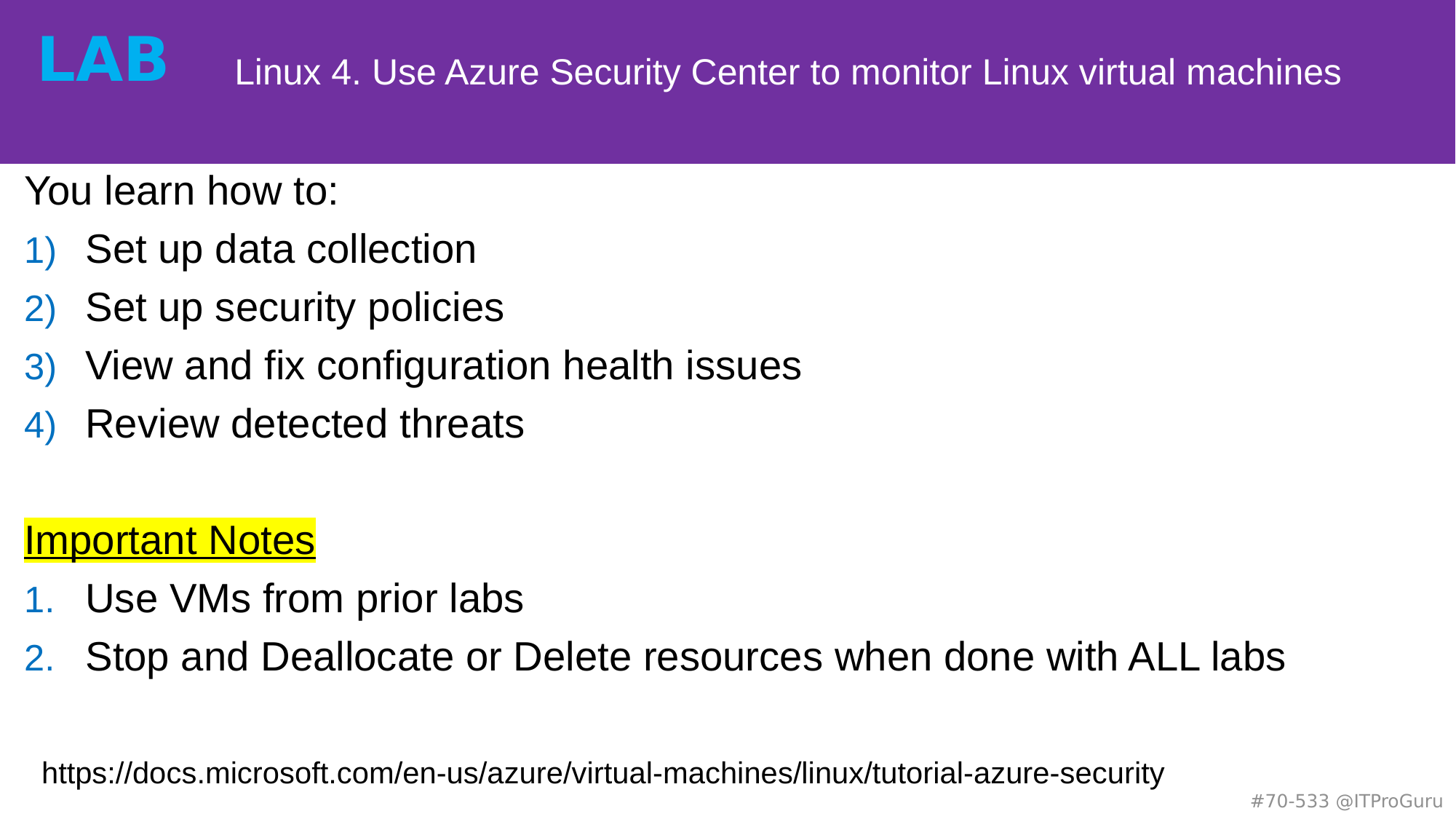

# Linux 4. Use Azure Security Center to monitor Linux virtual machines
You learn how to:
Set up data collection
Set up security policies
View and fix configuration health issues
Review detected threats

Important Notes
Use VMs from prior labs
Stop and Deallocate or Delete resources when done with ALL labs

https://docs.microsoft.com/en-us/azure/virtual-machines/linux/tutorial-azure-security